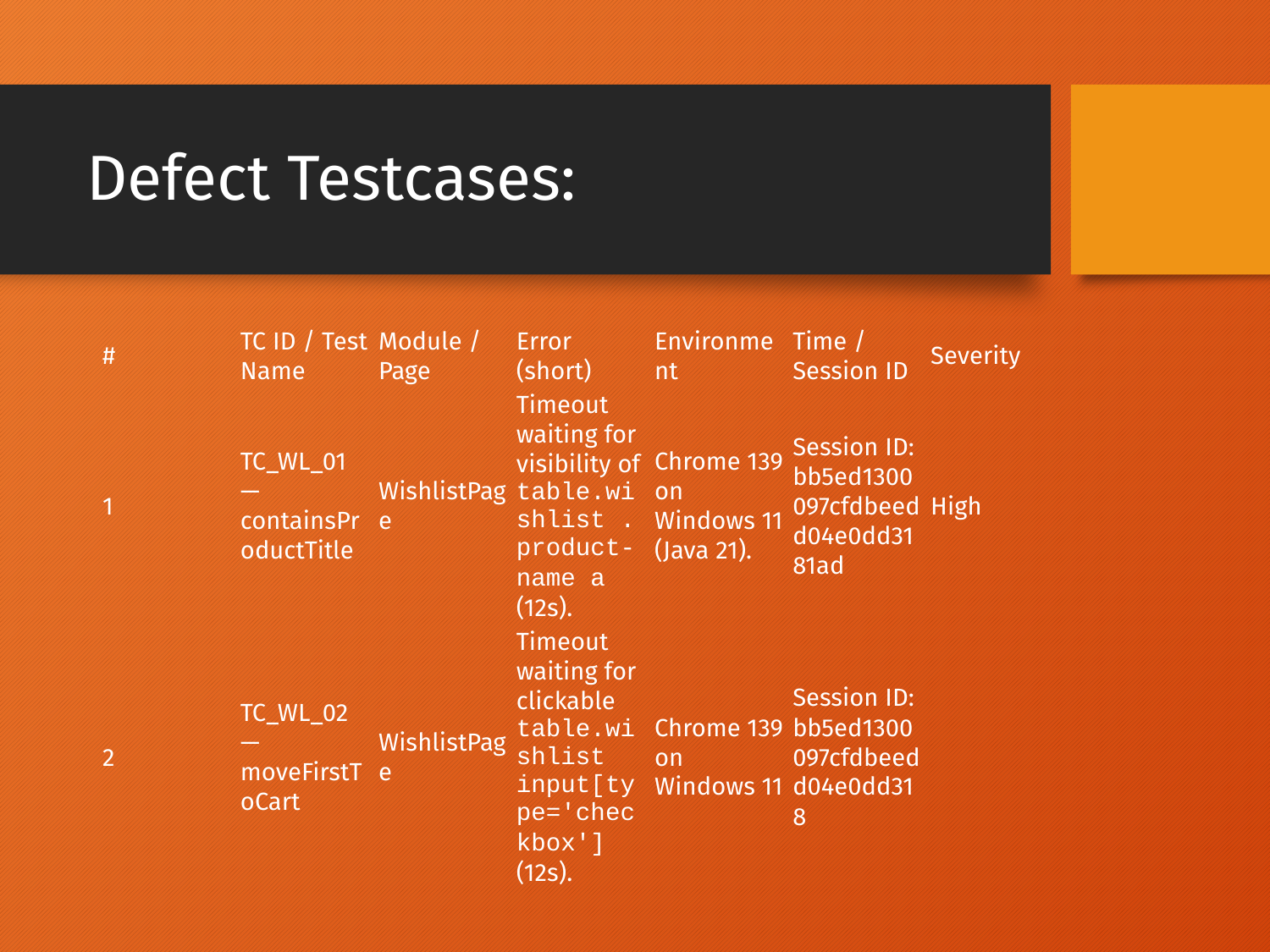

# Defect Testcases:
| # | TC ID / Test Name | Module / Page | Error (short) | Environment | Time / Session ID | Severity |  |
| --- | --- | --- | --- | --- | --- | --- | --- |
| 1 | TC\_WL\_01 — containsProductTitle | WishlistPage | Timeout waiting for visibility of table.wishlist .product-name a (12s). | Chrome 139 on Windows 11 (Java 21). | Session ID: bb5ed1300097cfdbeedd04e0dd3181ad | High |  |
| 2 | TC\_WL\_02 — moveFirstToCart | WishlistPage | Timeout waiting for clickable table.wishlist input[type='checkbox'] (12s). | Chrome 139 on Windows 11 | Session ID: bb5ed1300097cfdbeedd04e0dd318 |  |  |